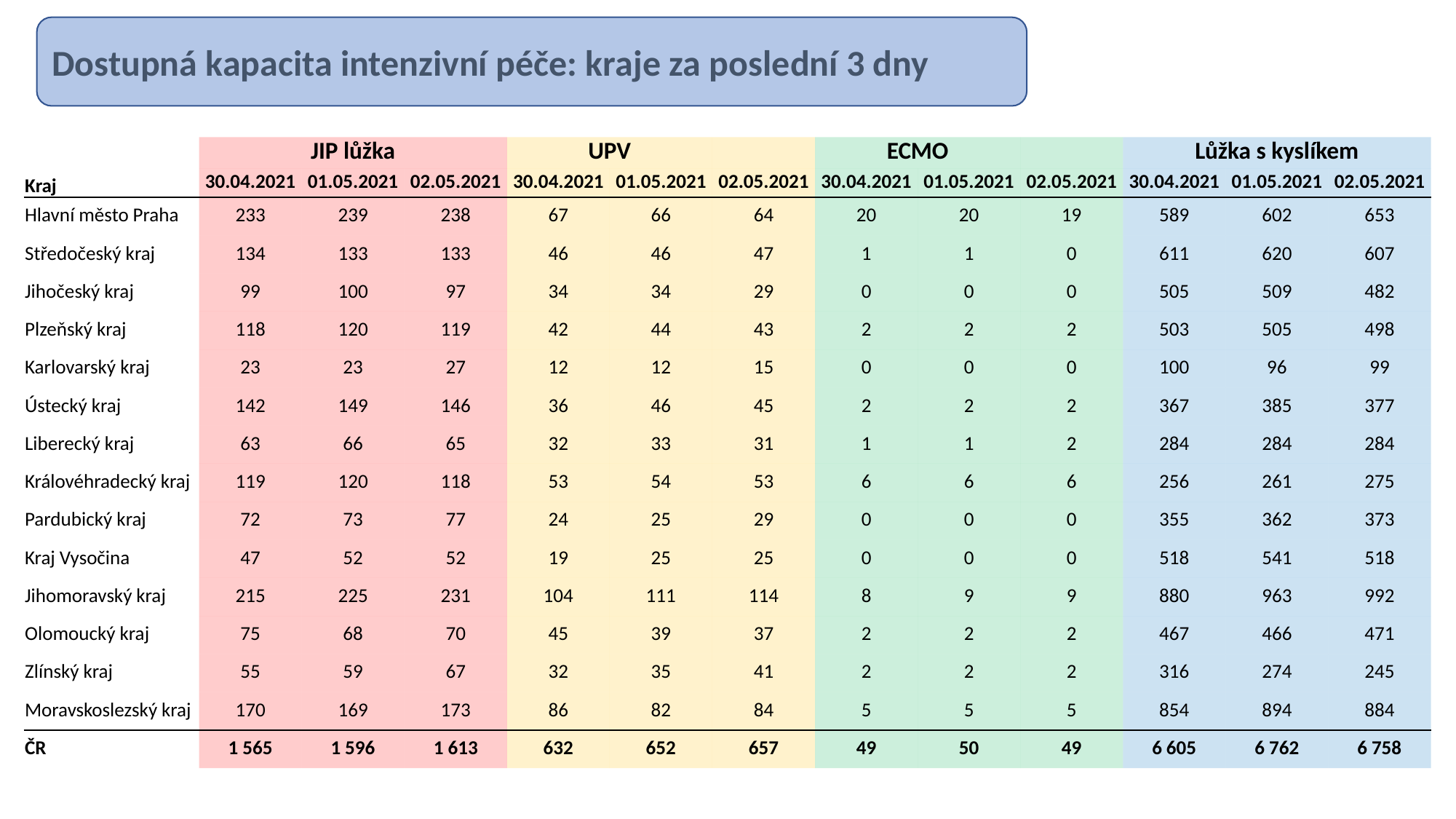

Dostupná kapacita intenzivní péče: kraje za poslední 3 dny
|  | JIP lůžka |  |  | UPV |  |  | ECMO |  |  | Lůžka s kyslíkem |  |  |
| --- | --- | --- | --- | --- | --- | --- | --- | --- | --- | --- | --- | --- |
| Kraj | 30.04.2021 | 01.05.2021 | 02.05.2021 | 30.04.2021 | 01.05.2021 | 02.05.2021 | 30.04.2021 | 01.05.2021 | 02.05.2021 | 30.04.2021 | 01.05.2021 | 02.05.2021 |
| Hlavní město Praha | 233 | 239 | 238 | 67 | 66 | 64 | 20 | 20 | 19 | 589 | 602 | 653 |
| Středočeský kraj | 134 | 133 | 133 | 46 | 46 | 47 | 1 | 1 | 0 | 611 | 620 | 607 |
| Jihočeský kraj | 99 | 100 | 97 | 34 | 34 | 29 | 0 | 0 | 0 | 505 | 509 | 482 |
| Plzeňský kraj | 118 | 120 | 119 | 42 | 44 | 43 | 2 | 2 | 2 | 503 | 505 | 498 |
| Karlovarský kraj | 23 | 23 | 27 | 12 | 12 | 15 | 0 | 0 | 0 | 100 | 96 | 99 |
| Ústecký kraj | 142 | 149 | 146 | 36 | 46 | 45 | 2 | 2 | 2 | 367 | 385 | 377 |
| Liberecký kraj | 63 | 66 | 65 | 32 | 33 | 31 | 1 | 1 | 2 | 284 | 284 | 284 |
| Královéhradecký kraj | 119 | 120 | 118 | 53 | 54 | 53 | 6 | 6 | 6 | 256 | 261 | 275 |
| Pardubický kraj | 72 | 73 | 77 | 24 | 25 | 29 | 0 | 0 | 0 | 355 | 362 | 373 |
| Kraj Vysočina | 47 | 52 | 52 | 19 | 25 | 25 | 0 | 0 | 0 | 518 | 541 | 518 |
| Jihomoravský kraj | 215 | 225 | 231 | 104 | 111 | 114 | 8 | 9 | 9 | 880 | 963 | 992 |
| Olomoucký kraj | 75 | 68 | 70 | 45 | 39 | 37 | 2 | 2 | 2 | 467 | 466 | 471 |
| Zlínský kraj | 55 | 59 | 67 | 32 | 35 | 41 | 2 | 2 | 2 | 316 | 274 | 245 |
| Moravskoslezský kraj | 170 | 169 | 173 | 86 | 82 | 84 | 5 | 5 | 5 | 854 | 894 | 884 |
| ČR | 1 565 | 1 596 | 1 613 | 632 | 652 | 657 | 49 | 50 | 49 | 6 605 | 6 762 | 6 758 |